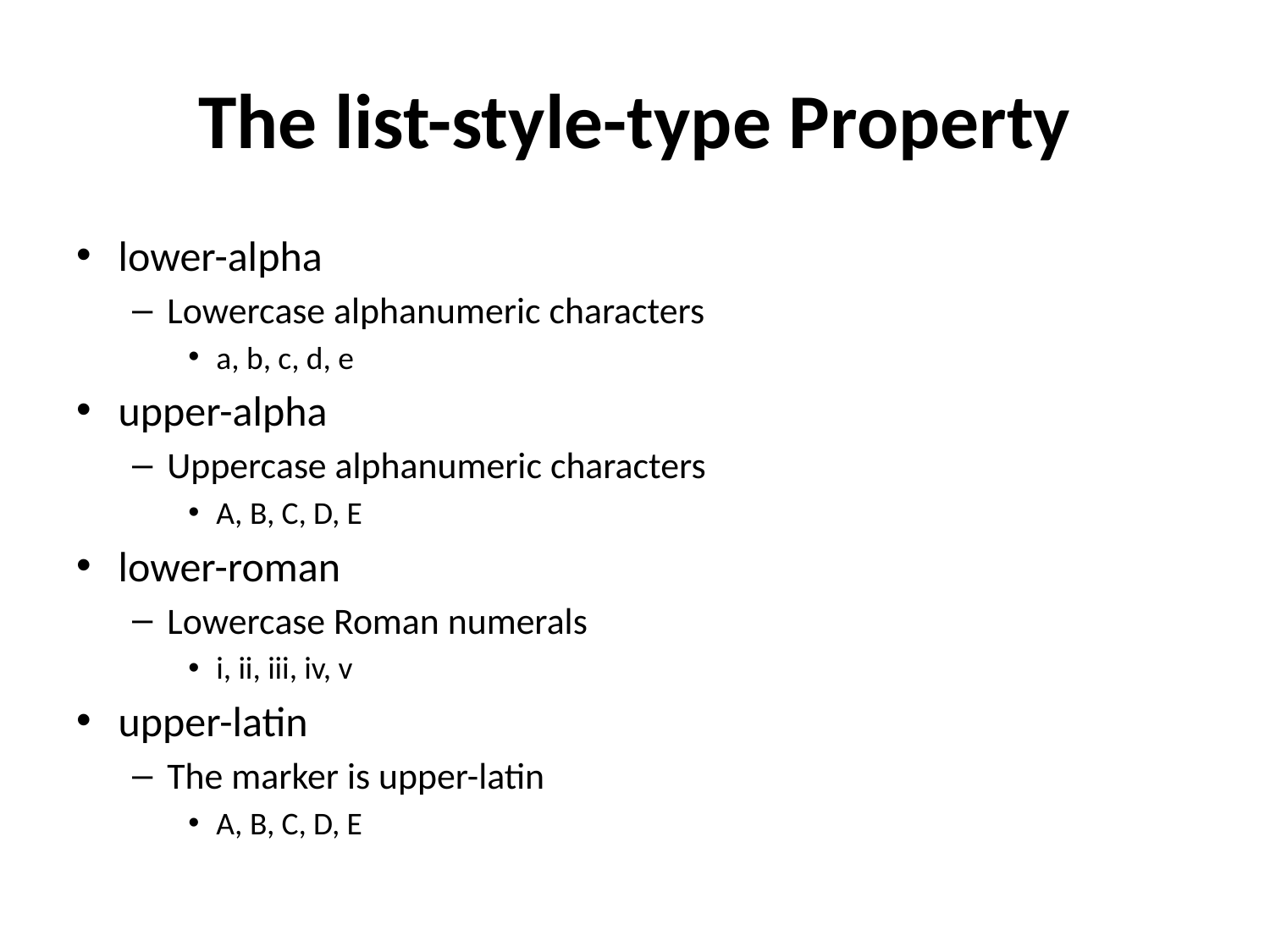

# The list-style-type Property
lower-alpha
Lowercase alphanumeric characters
a, b, c, d, e
upper-alpha
Uppercase alphanumeric characters
A, B, C, D, E
lower-roman
Lowercase Roman numerals
i, ii, iii, iv, v
upper-latin
The marker is upper-latin
A, B, C, D, E